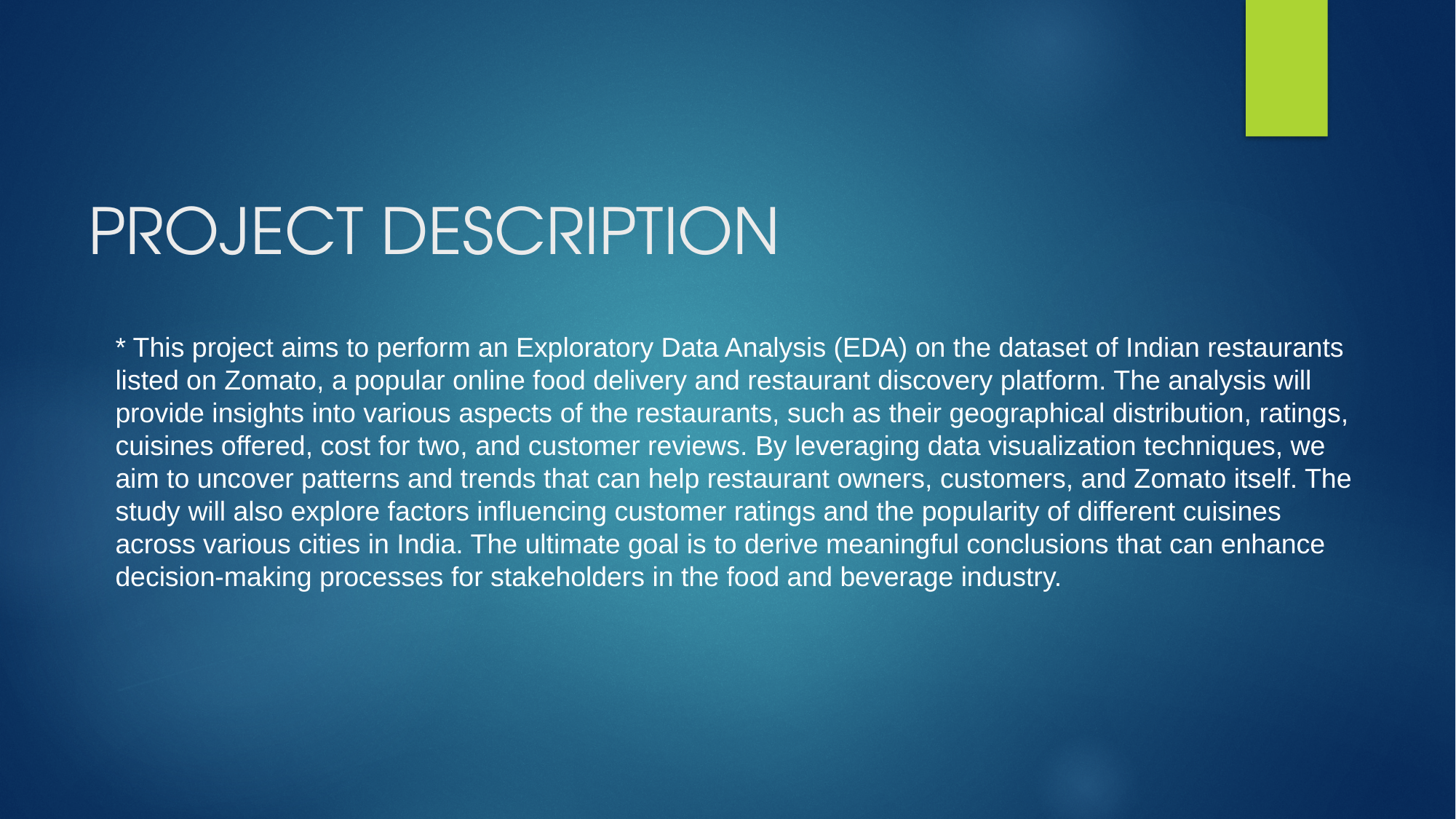

# PROJECT DESCRIPTION

* This project aims to perform an Exploratory Data Analysis (EDA) on the dataset of Indian restaurants listed on Zomato, a popular online food delivery and restaurant discovery platform. The analysis will provide insights into various aspects of the restaurants, such as their geographical distribution, ratings, cuisines offered, cost for two, and customer reviews. By leveraging data visualization techniques, we aim to uncover patterns and trends that can help restaurant owners, customers, and Zomato itself. The study will also explore factors influencing customer ratings and the popularity of different cuisines across various cities in India. The ultimate goal is to derive meaningful conclusions that can enhance decision-making processes for stakeholders in the food and beverage industry.